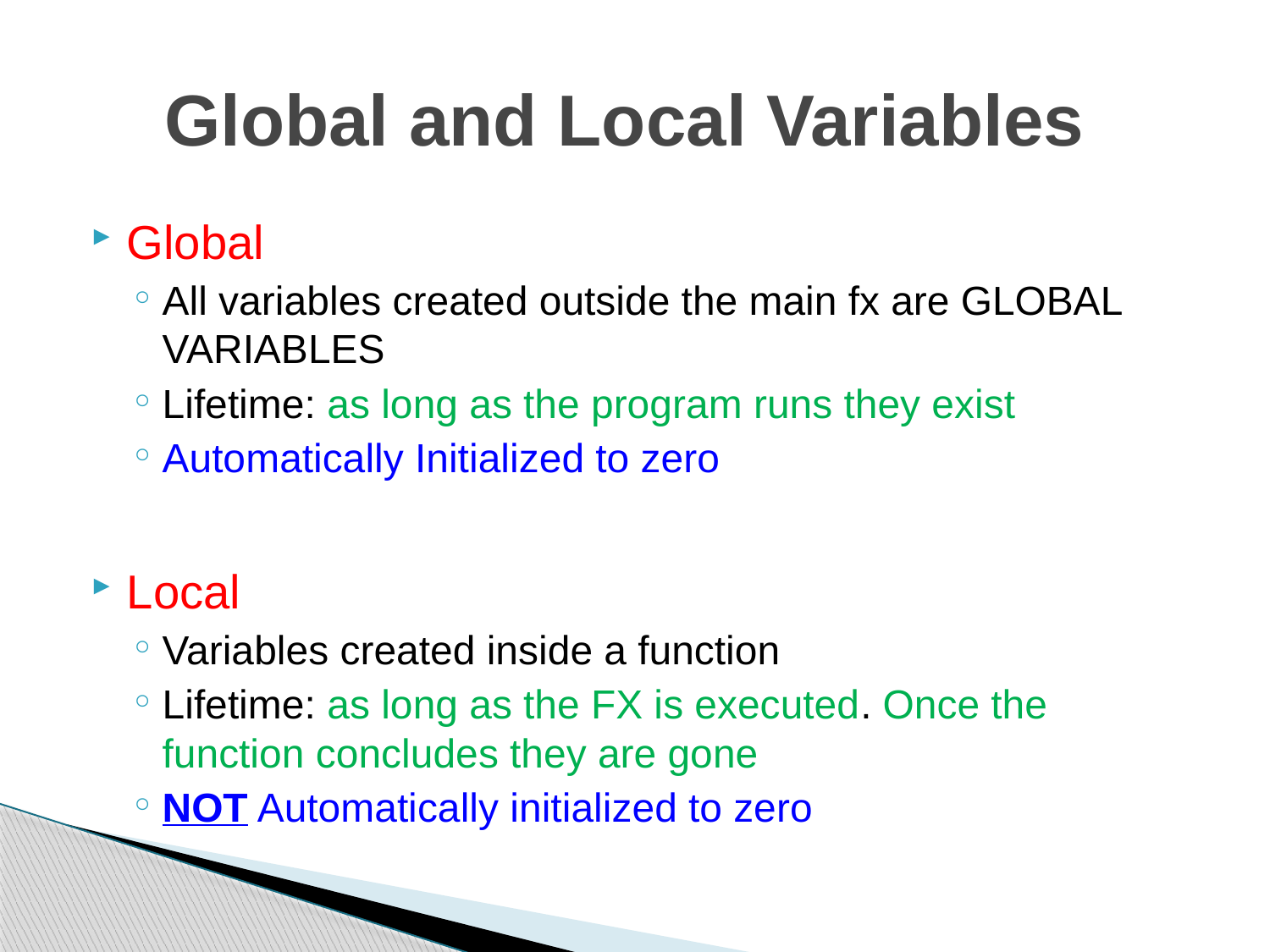

# Global and Local Variables
Global
All variables created outside the main fx are GLOBAL VARIABLES
Lifetime: as long as the program runs they exist
Automatically Initialized to zero

Local
Variables created inside a function
Lifetime: as long as the FX is executed. Once the function concludes they are gone
NOT Automatically initialized to zero